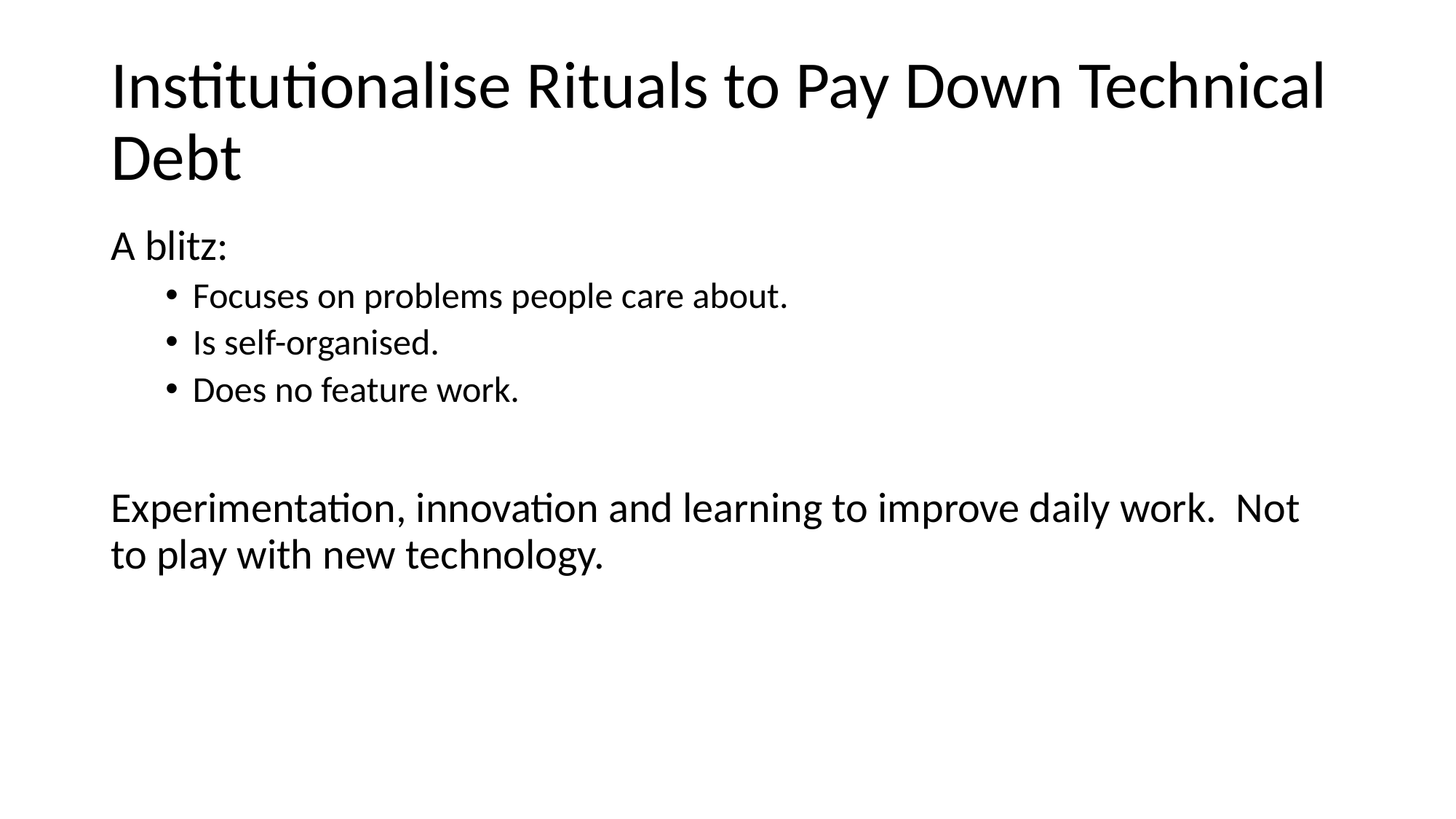

# Institutionalise Rituals to Pay Down Technical Debt
A blitz:
Focuses on problems people care about.
Is self-organised.
Does no feature work.

Experimentation, innovation and learning to improve daily work.  Not to play with new technology.